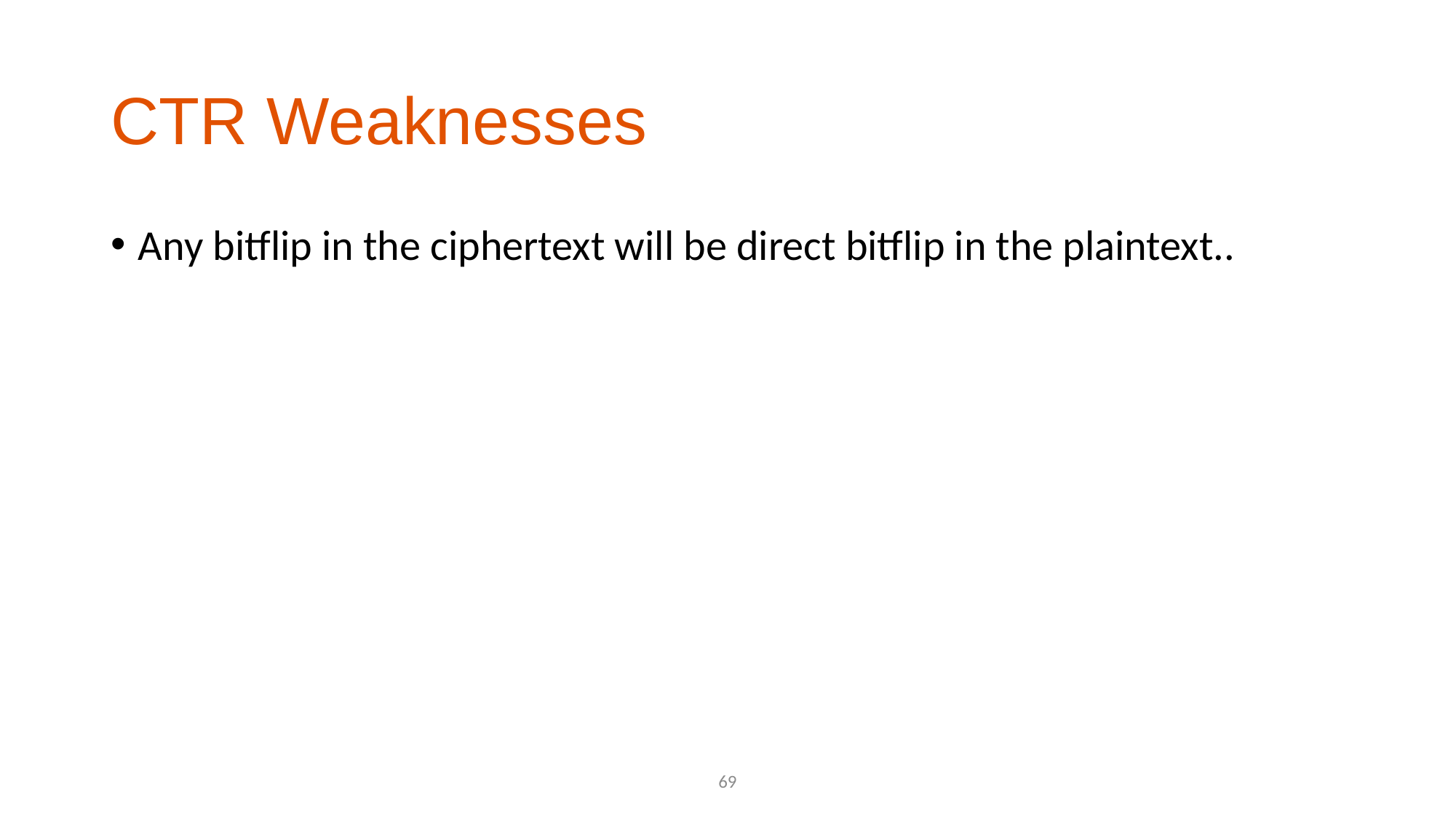

# CTR Weaknesses
Any bitflip in the ciphertext will be direct bitflip in the plaintext..

69